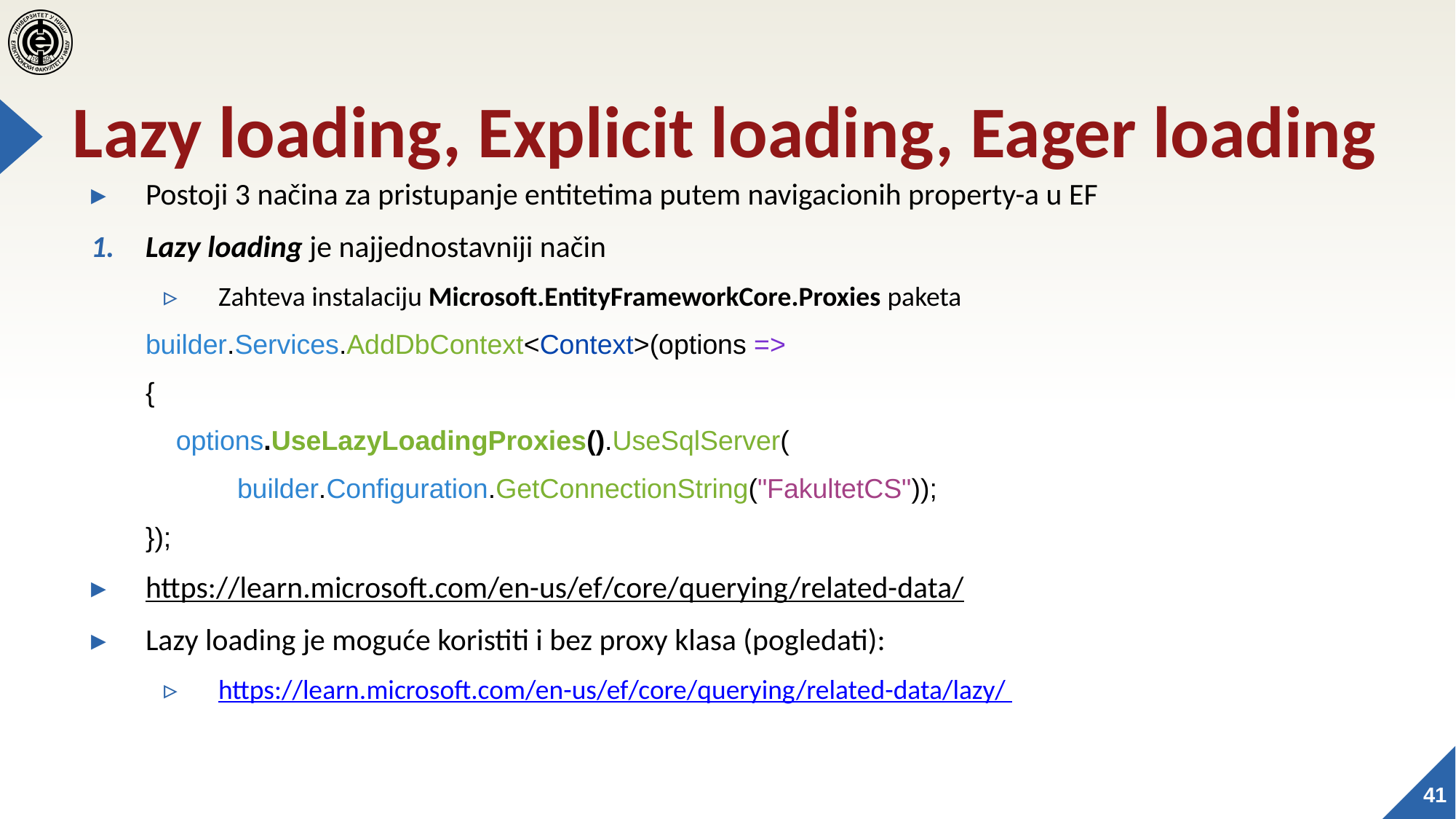

# Lazy loading, Explicit loading, Eager loading
Postoji 3 načina za pristupanje entitetima putem navigacionih property-a u EF
Lazy loading je najjednostavniji način
Zahteva instalaciju Microsoft.EntityFrameworkCore.Proxies paketa
builder.Services.AddDbContext<Context>(options =>
{
    options.UseLazyLoadingProxies().UseSqlServer(
            builder.Configuration.GetConnectionString("FakultetCS"));
});
https://learn.microsoft.com/en-us/ef/core/querying/related-data/
Lazy loading je moguće koristiti i bez proxy klasa (pogledati):
https://learn.microsoft.com/en-us/ef/core/querying/related-data/lazy/
41